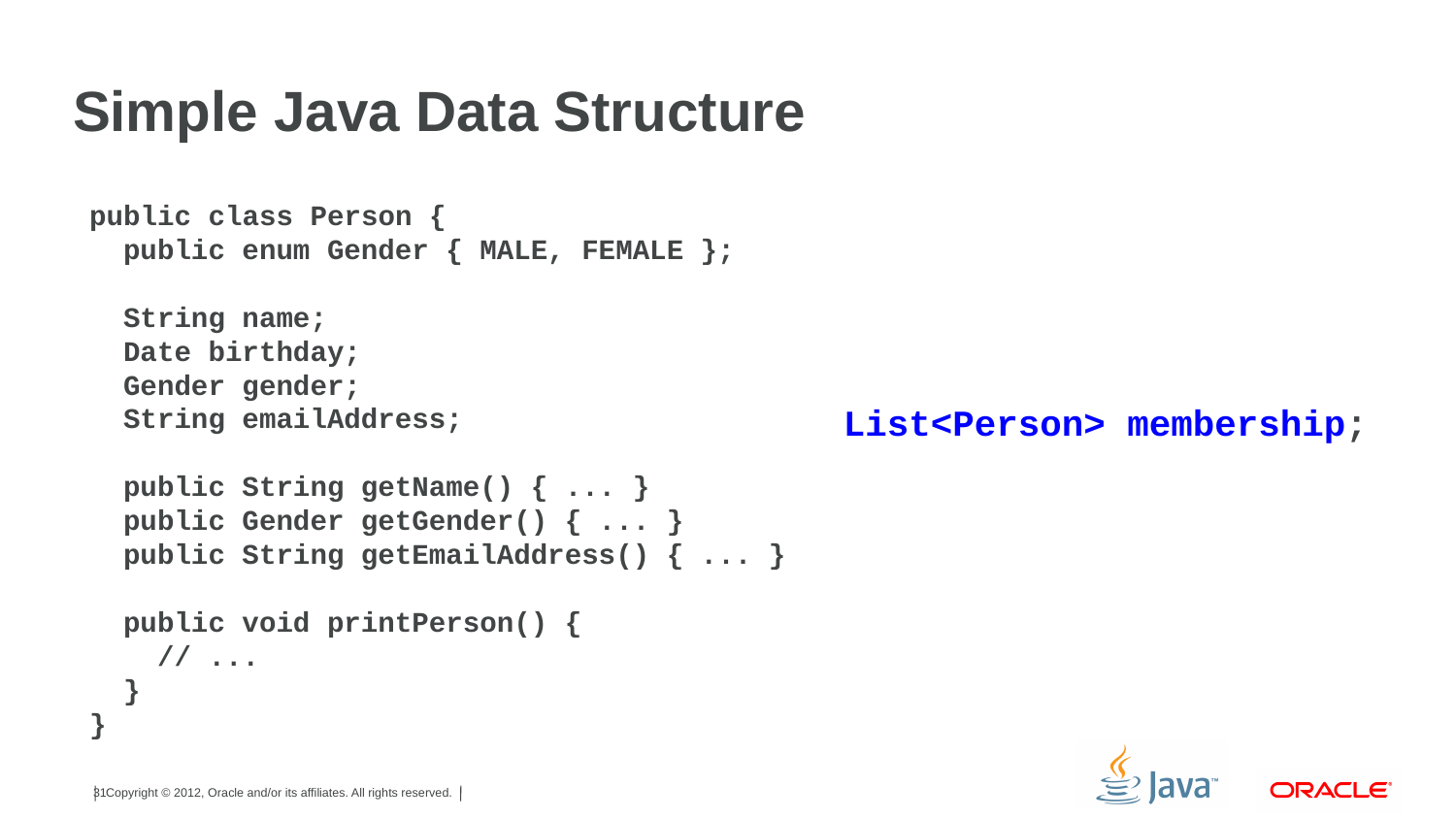

# Simple Java Data Structure
public class Person {
  public enum Gender { MALE, FEMALE };

  String name;
  Date birthday;
  Gender gender;
  String emailAddress;

  public String getName() { ... }
  public Gender getGender() { ... }
  public String getEmailAddress() { ... }

  public void printPerson() {
    // ...
  }
}
List<Person> membership;